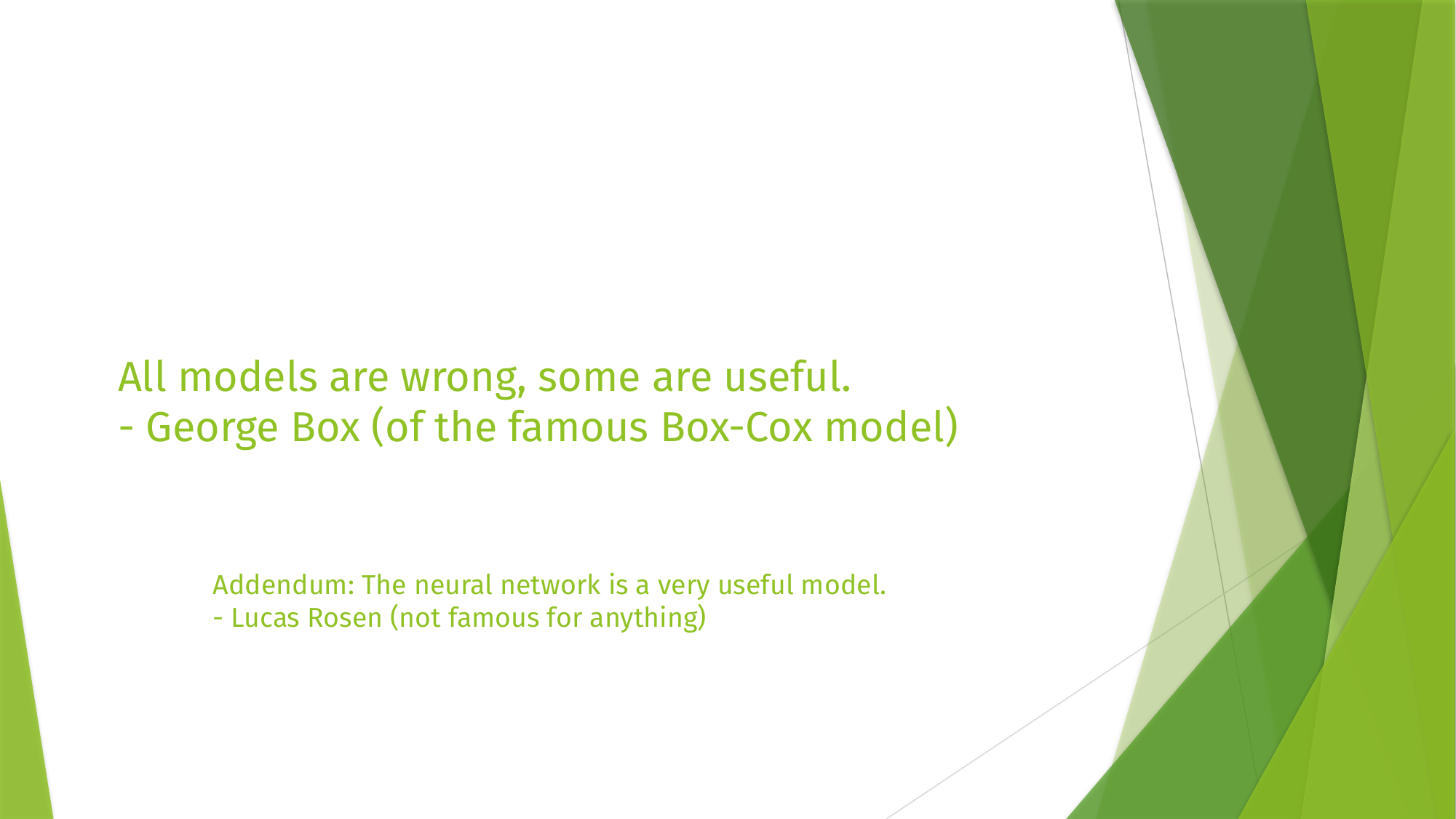

# All models are wrong, some are useful. - George Box (of the famous Box-Cox model)
Addendum: The neural network is a very useful model.
- Lucas Rosen (not famous for anything)